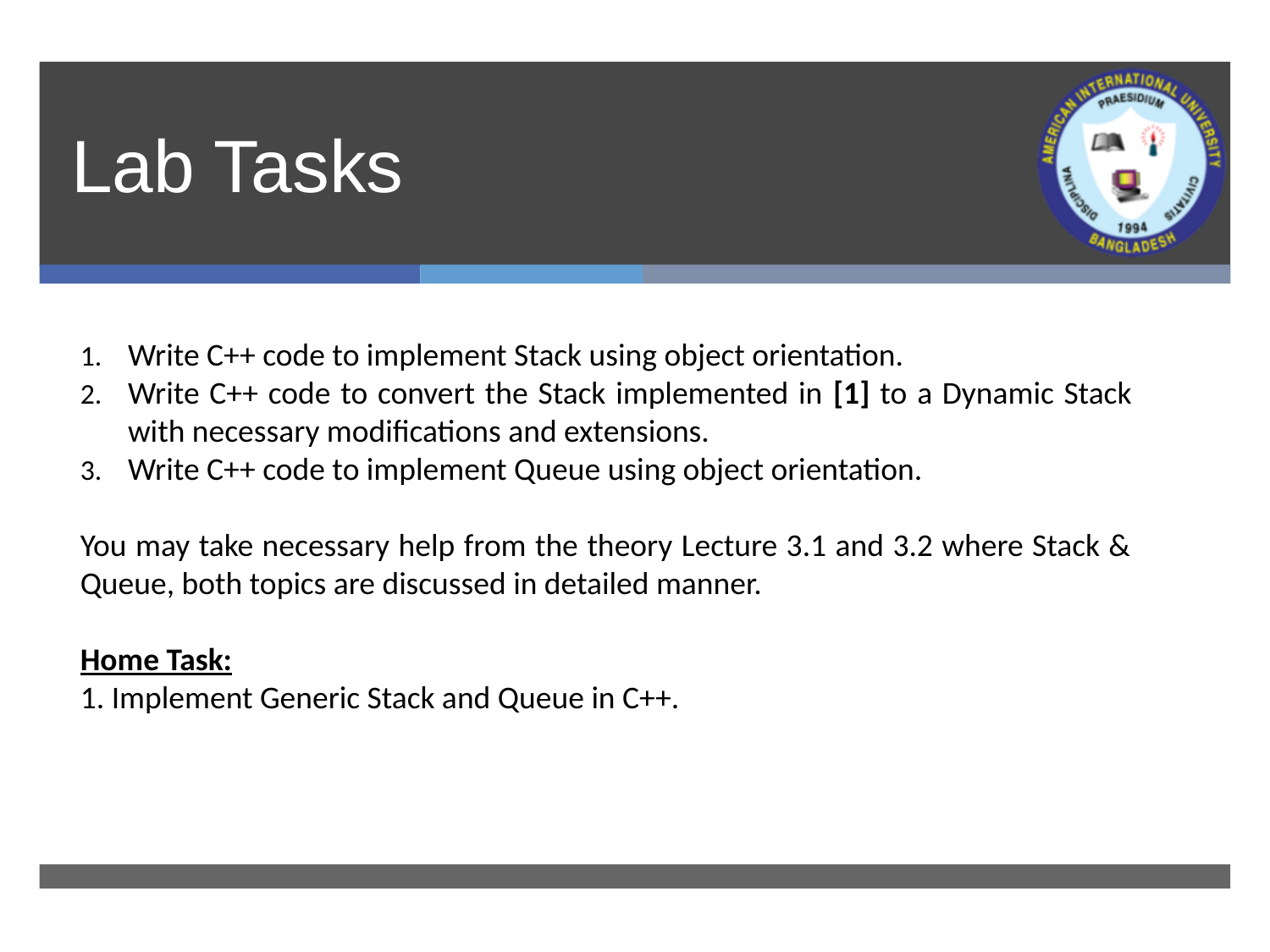

# Lab Tasks
Write C++ code to implement Stack using object orientation.
Write C++ code to convert the Stack implemented in [1] to a Dynamic Stack with necessary modifications and extensions.
Write C++ code to implement Queue using object orientation.

You may take necessary help from the theory Lecture 3.1 and 3.2 where Stack & Queue, both topics are discussed in detailed manner.

Home Task:
1. Implement Generic Stack and Queue in C++.